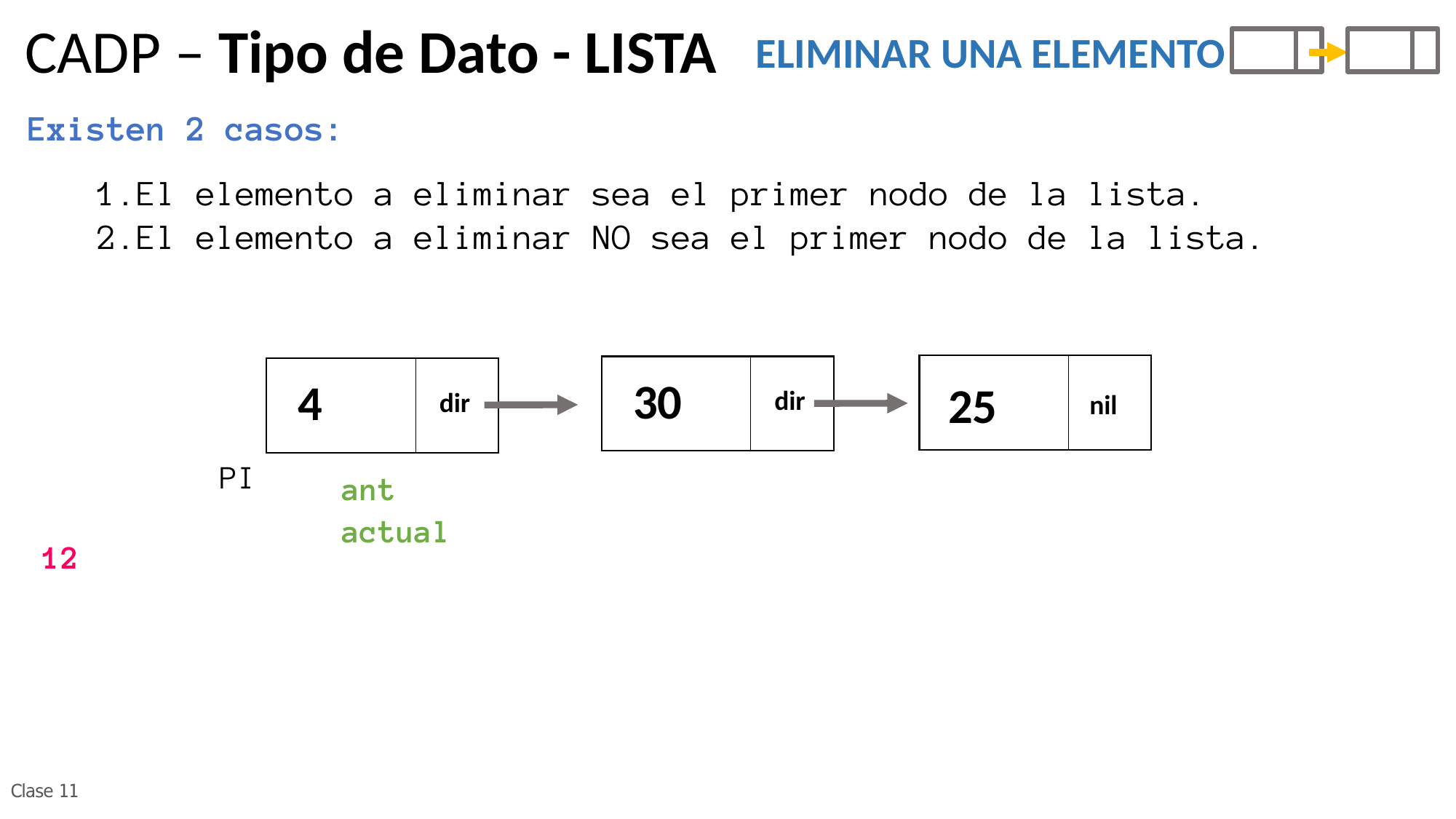

CADP – Tipo de Dato - LISTA
ELIMINAR UNA ELEMENTO

Existen 2 casos:
1.El elemento a eliminar sea el primer nodo de la lista.
2.El elemento a eliminar NO sea el primer nodo de la lista.

30
4
25
dir
dir
nil
PI
ant
actual
12
Clase 11